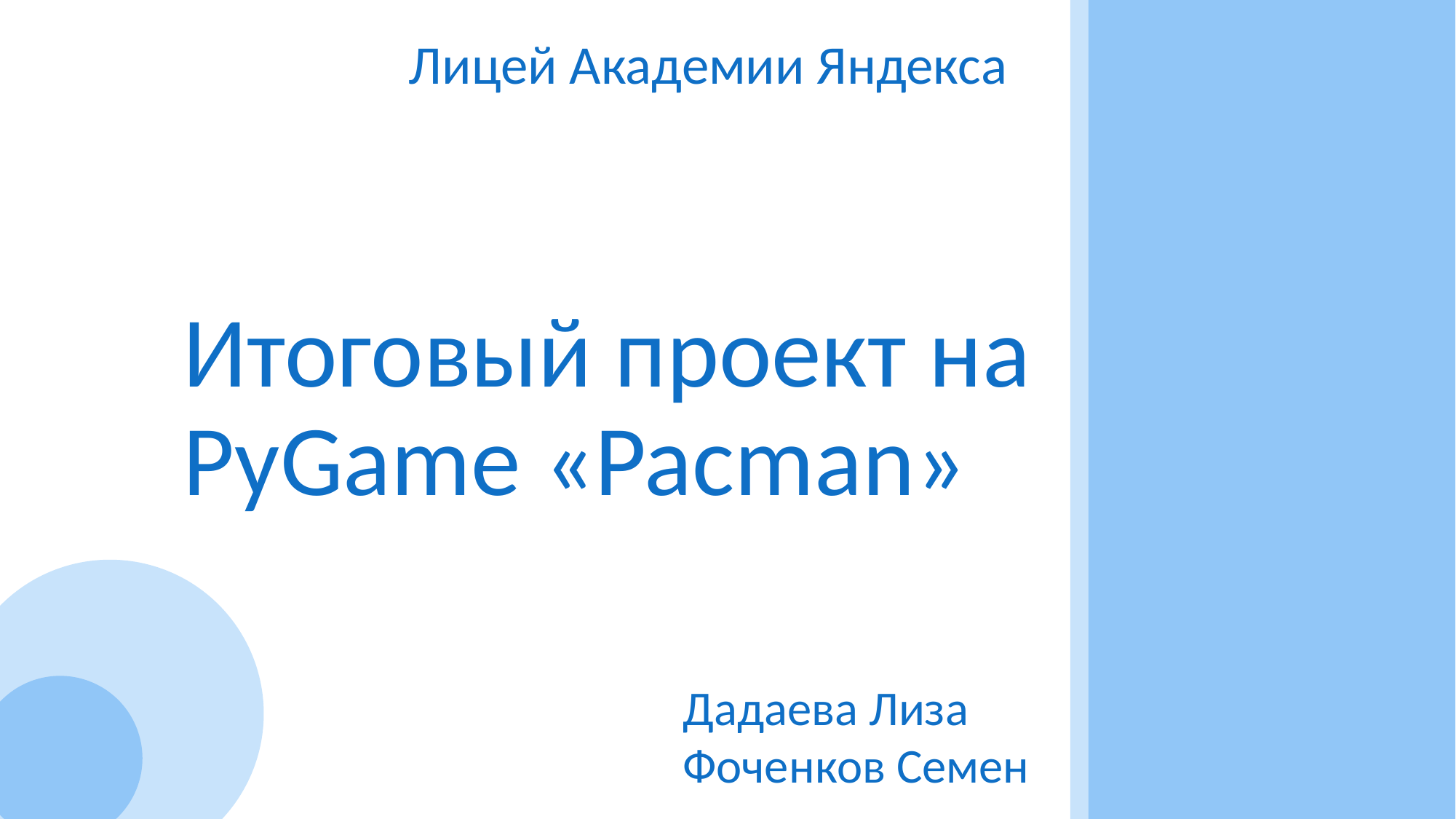

Лицей Академии Яндекса
# Итоговый проект на PyGame «Pacman»
Дадаева Лиза
Фоченков Семен